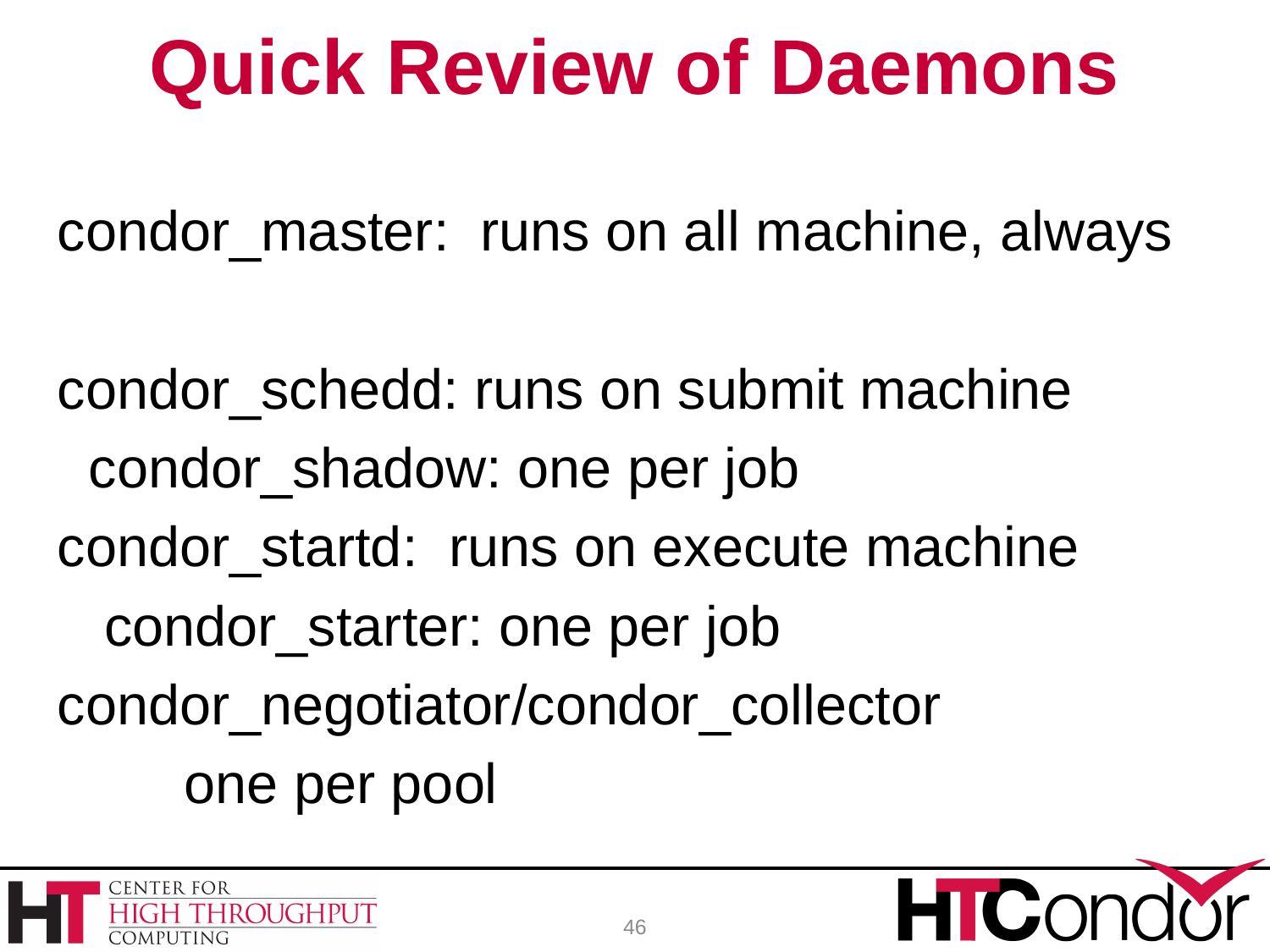

# Quick Review of Daemons
condor_master:  runs on all machine, always

condor_schedd: runs on submit machine
  condor_shadow: one per job
condor_startd:  runs on execute machine
   condor_starter: one per job
condor_negotiator/condor_collector
	one per pool
46